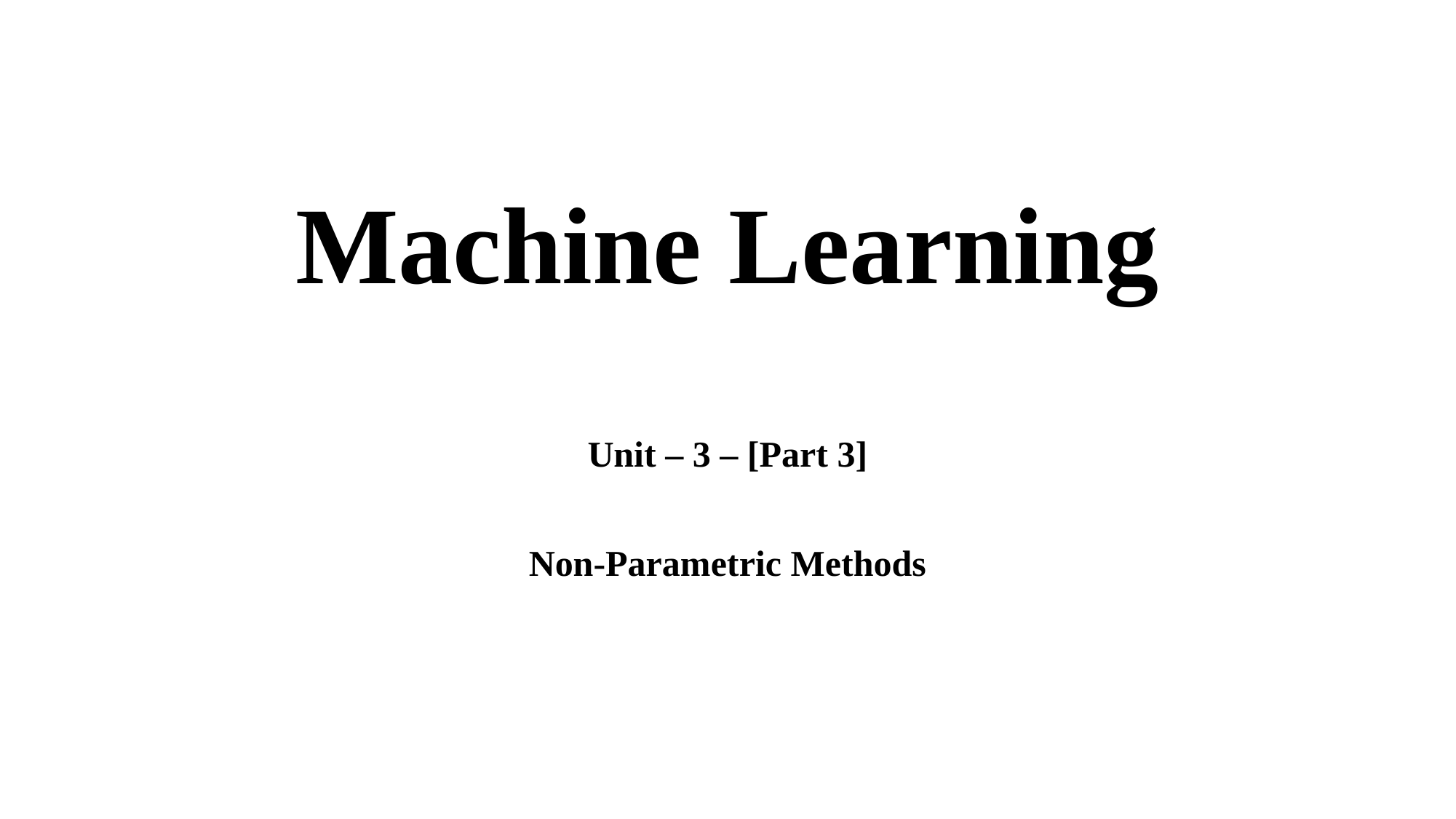

# Machine Learning
Unit – 3 – [Part 3]

Non-Parametric Methods